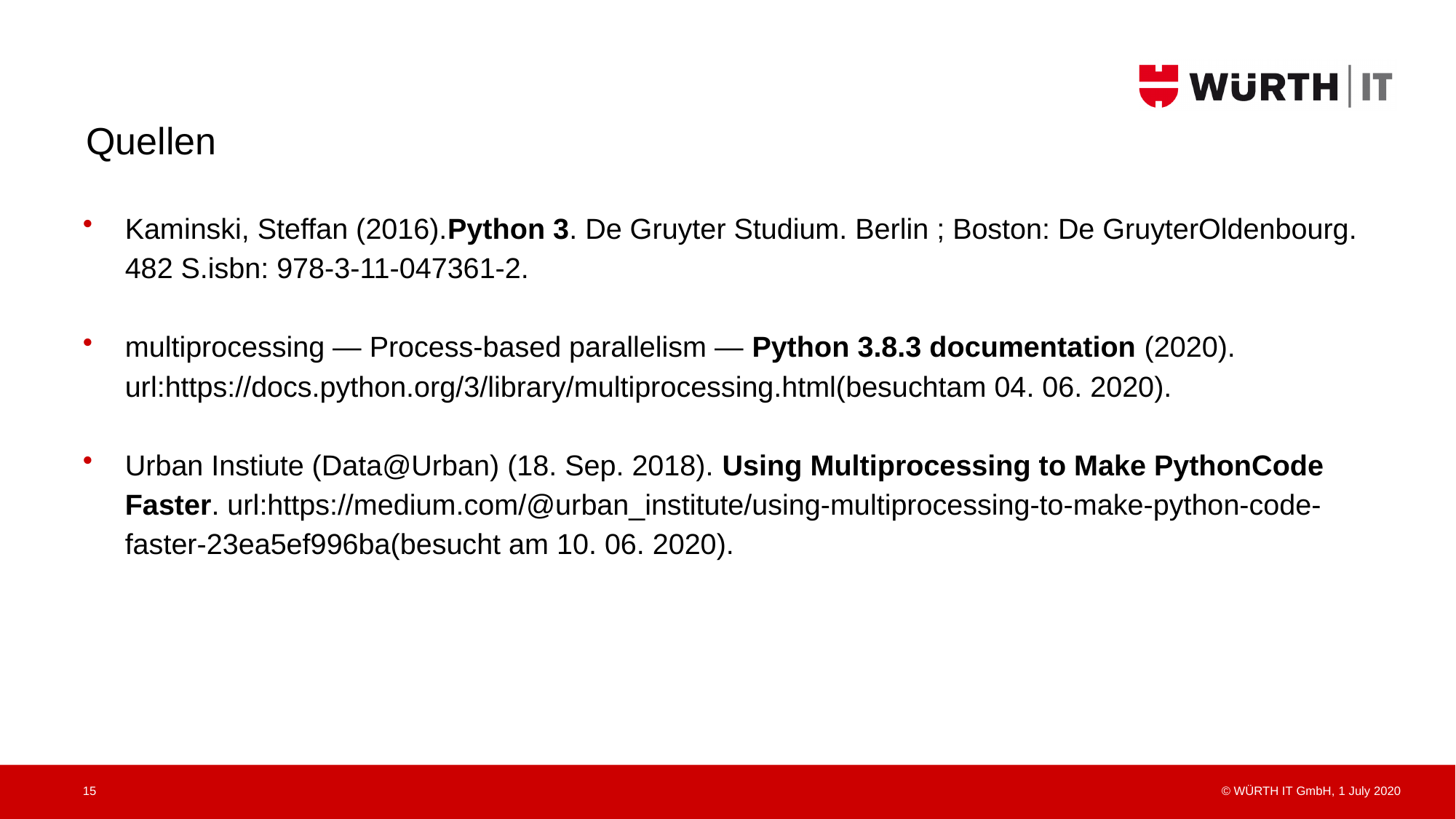

# Quellen
Kaminski, Steffan (2016).Python 3. De Gruyter Studium. Berlin ; Boston: De GruyterOldenbourg. 482 S.isbn: 978-3-11-047361-2.

multiprocessing — Process-based parallelism — Python 3.8.3 documentation (2020). url:https://docs.python.org/3/library/multiprocessing.html(besuchtam 04. 06. 2020).

Urban Instiute (Data@Urban) (18. Sep. 2018). Using Multiprocessing to Make PythonCode Faster. url:https://medium.com/@urban_institute/using-multiprocessing-to-make-python-code-faster-23ea5ef996ba(besucht am 10. 06. 2020).
15
© WÜRTH IT GmbH, 1 July 2020